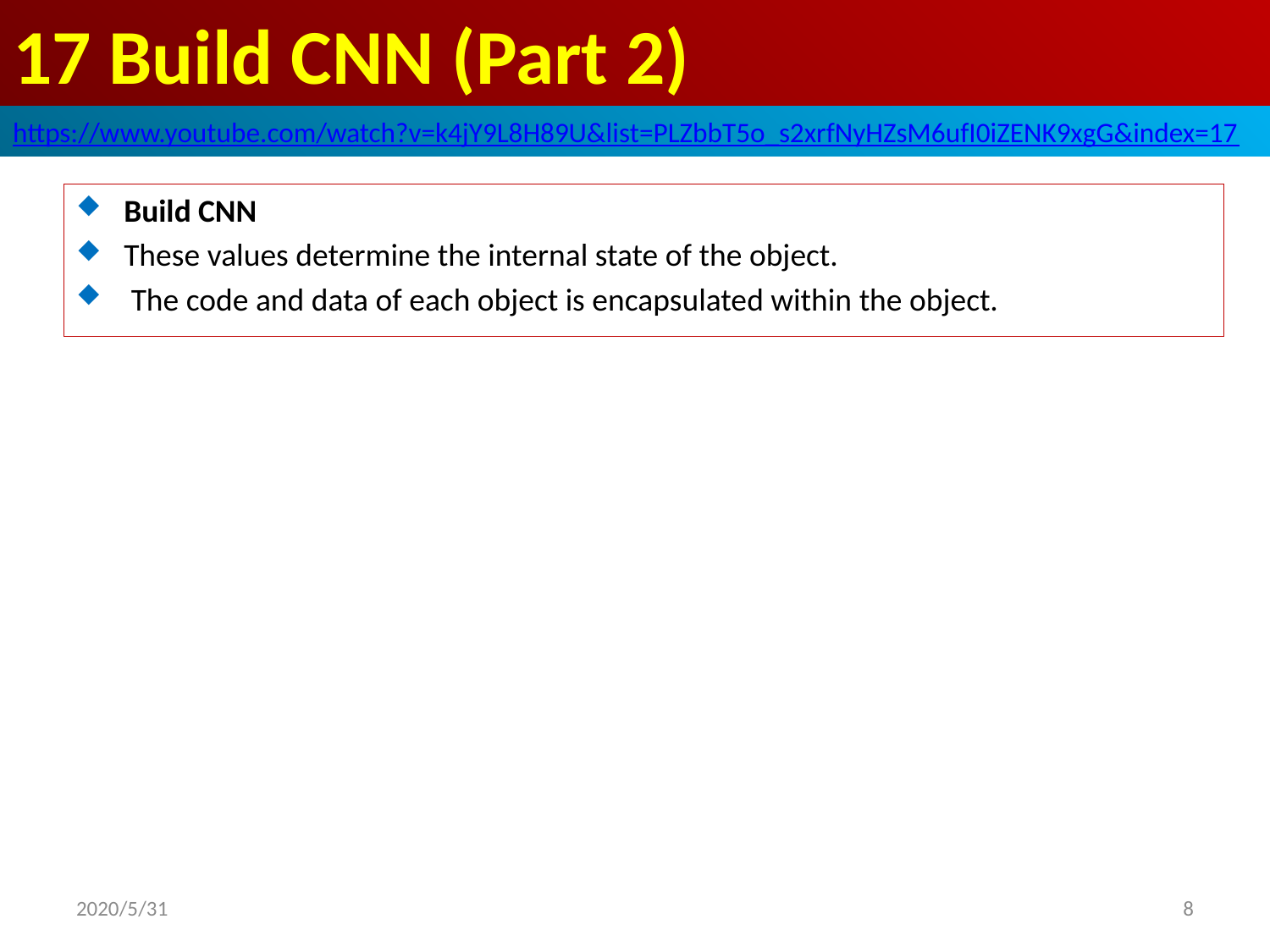

# 17 Build CNN (Part 2)
https://www.youtube.com/watch?v=k4jY9L8H89U&list=PLZbbT5o_s2xrfNyHZsM6ufI0iZENK9xgG&index=17
Build CNN
These values determine the internal state of the object.
 The code and data of each object is encapsulated within the object.
2020/5/31
8